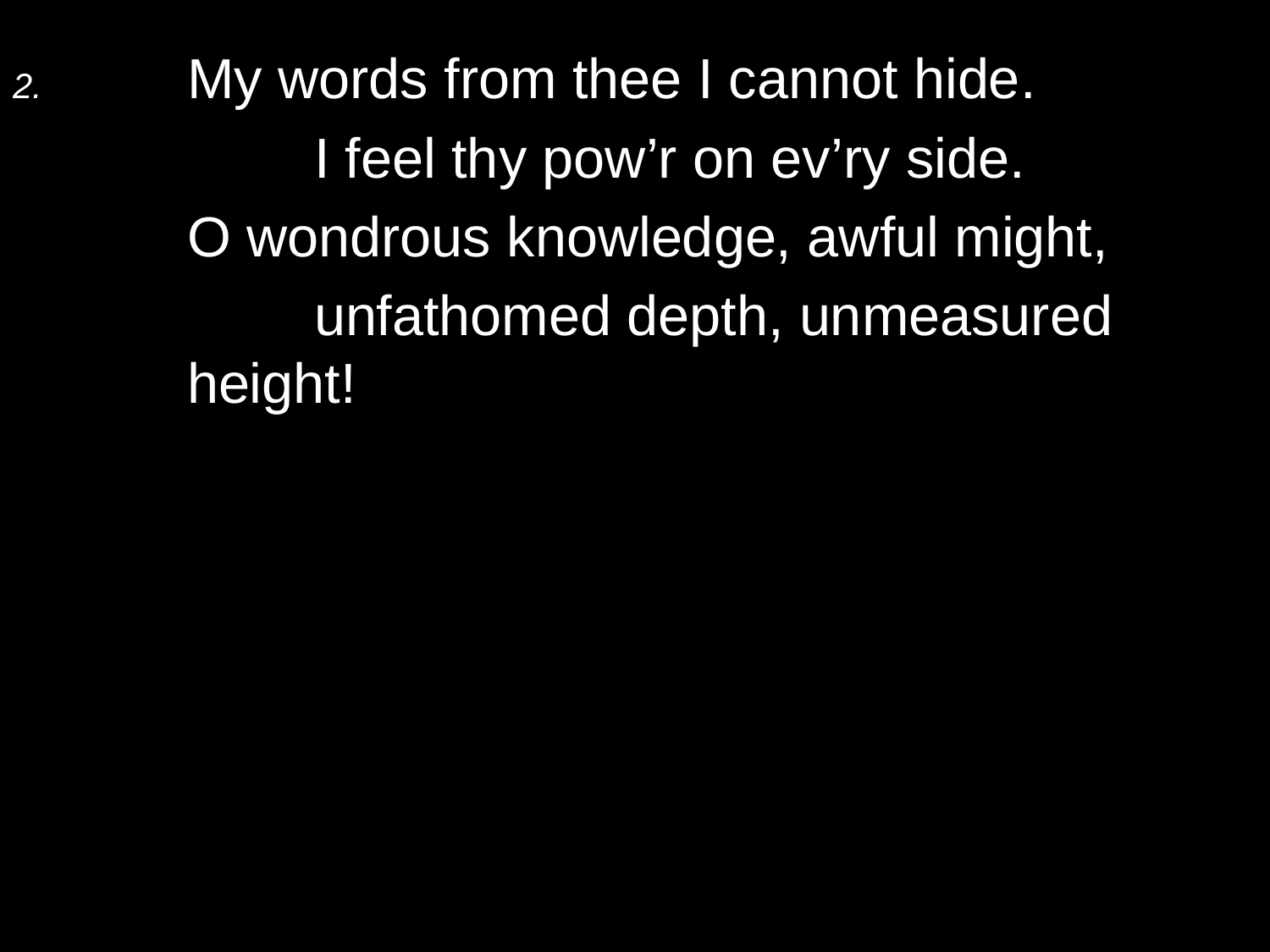

2.	My words from thee I cannot hide.
		I feel thy pow’r on ev’ry side.
	O wondrous knowledge, awful might,
		unfathomed depth, unmeasured height!